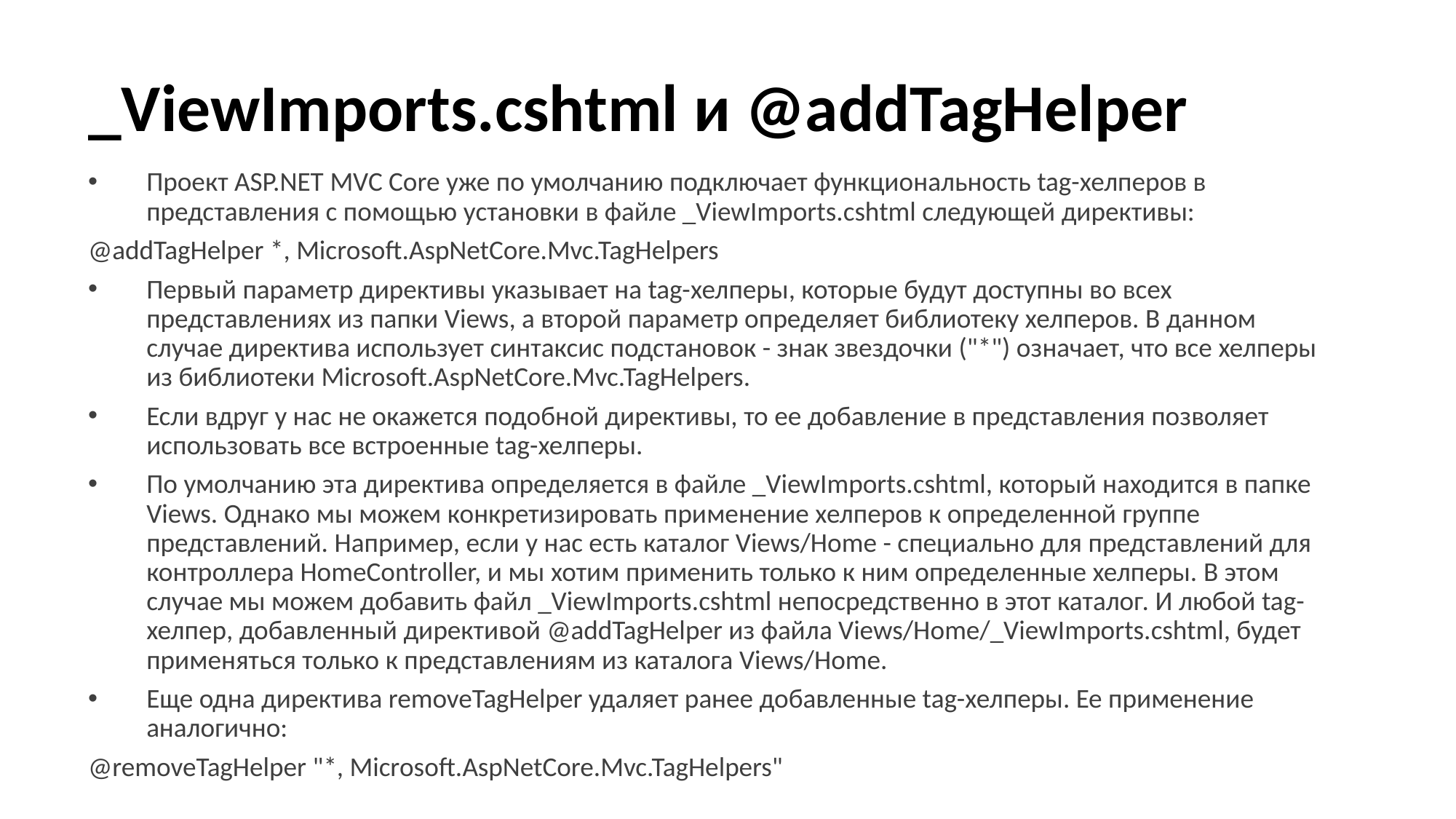

# _ViewImports.cshtml и @addTagHelper
Проект ASP.NET MVC Core уже по умолчанию подключает функциональность tag-хелперов в представления с помощью установки в файле _ViewImports.cshtml следующей директивы:
@addTagHelper *, Microsoft.AspNetCore.Mvc.TagHelpers
Первый параметр директивы указывает на tag-хелперы, которые будут доступны во всех представлениях из папки Views, а второй параметр определяет библиотеку хелперов. В данном случае директива использует синтаксис подстановок - знак звездочки ("*") означает, что все хелперы из библиотеки Microsoft.AspNetCore.Mvc.TagHelpers.
Если вдруг у нас не окажется подобной директивы, то ее добавление в представления позволяет использовать все встроенные tag-хелперы.
По умолчанию эта директива определяется в файле _ViewImports.cshtml, который находится в папке Views. Однако мы можем конкретизировать применение хелперов к определенной группе представлений. Например, если у нас есть каталог Views/Home - специально для представлений для контроллера HomeController, и мы хотим применить только к ним определенные хелперы. В этом случае мы можем добавить файл _ViewImports.cshtml непосредственно в этот каталог. И любой tag-хелпер, добавленный директивой @addTagHelper из файла Views/Home/_ViewImports.cshtml, будет применяться только к представлениям из каталога Views/Home.
Еще одна директива removeTagHelper удаляет ранее добавленные tag-хелперы. Ее применение аналогично:
@removeTagHelper "*, Microsoft.AspNetCore.Mvc.TagHelpers"